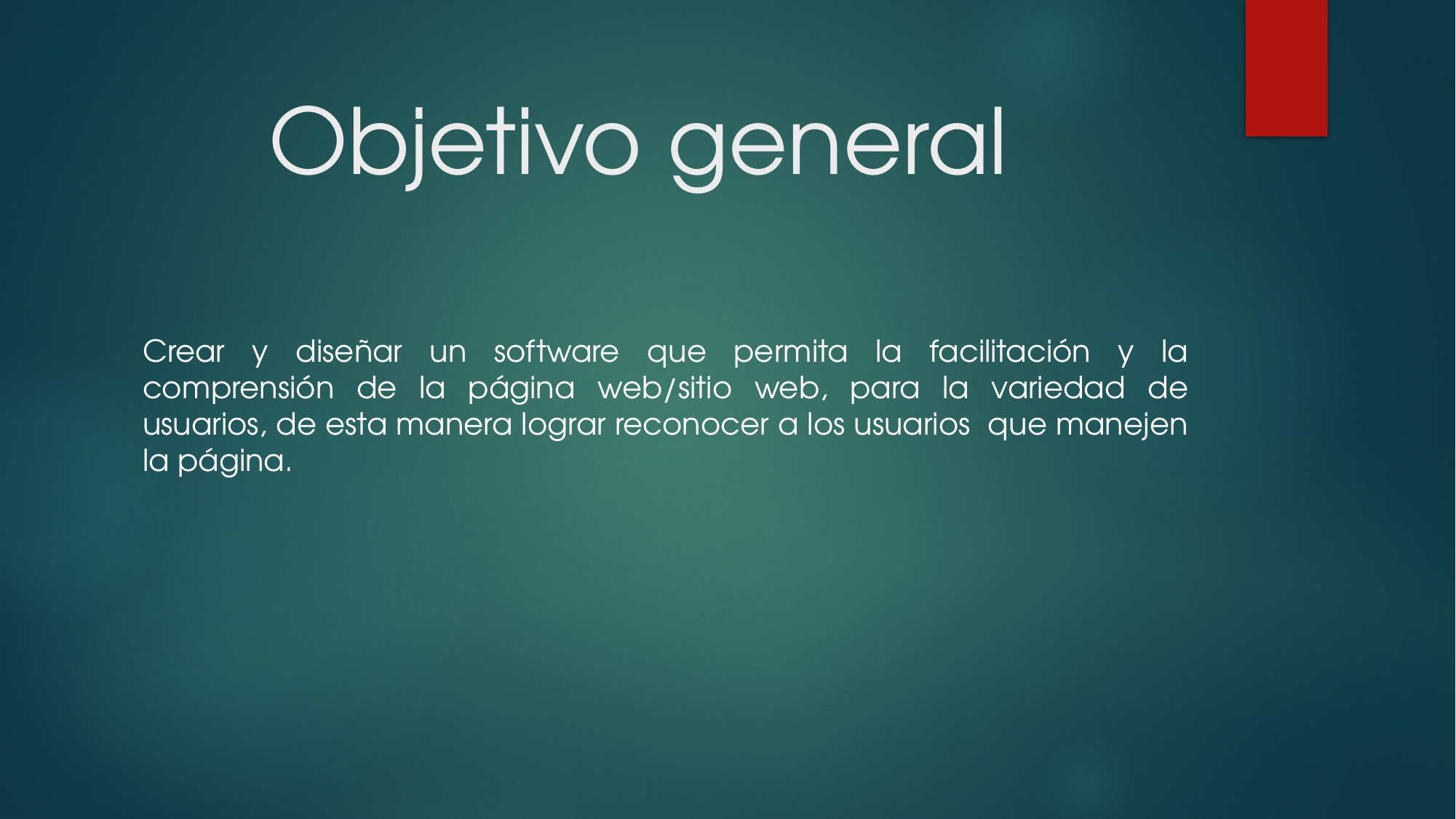

# Objetivo general
Crear y diseñar un software que permita la facilitación y la comprensión de la página web/sitio web, para la variedad de usuarios, de esta manera lograr reconocer a los usuarios  que manejen la página.